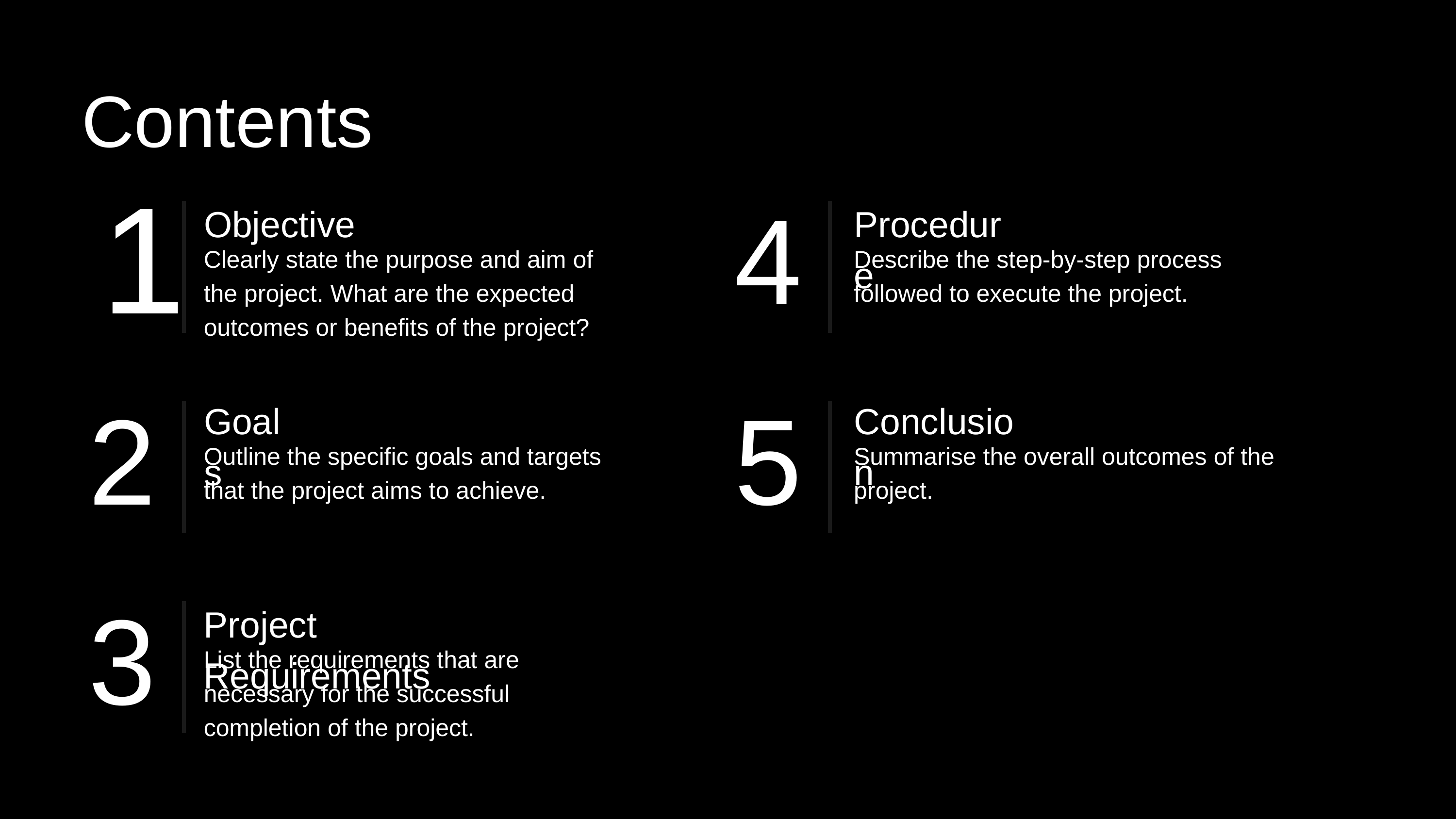

Contents
1
Objective
Procedure
4
Clearly state the purpose and aim of the project. What are the expected outcomes or benefits of the project?
Describe the step-by-step process followed to execute the project.

Goals
Conclusion
2
5
Outline the specific goals and targets that the project aims to achieve.
Summarise the overall outcomes of the project.

Project Requirements
3
List the requirements that are necessary for the successful completion of the project.